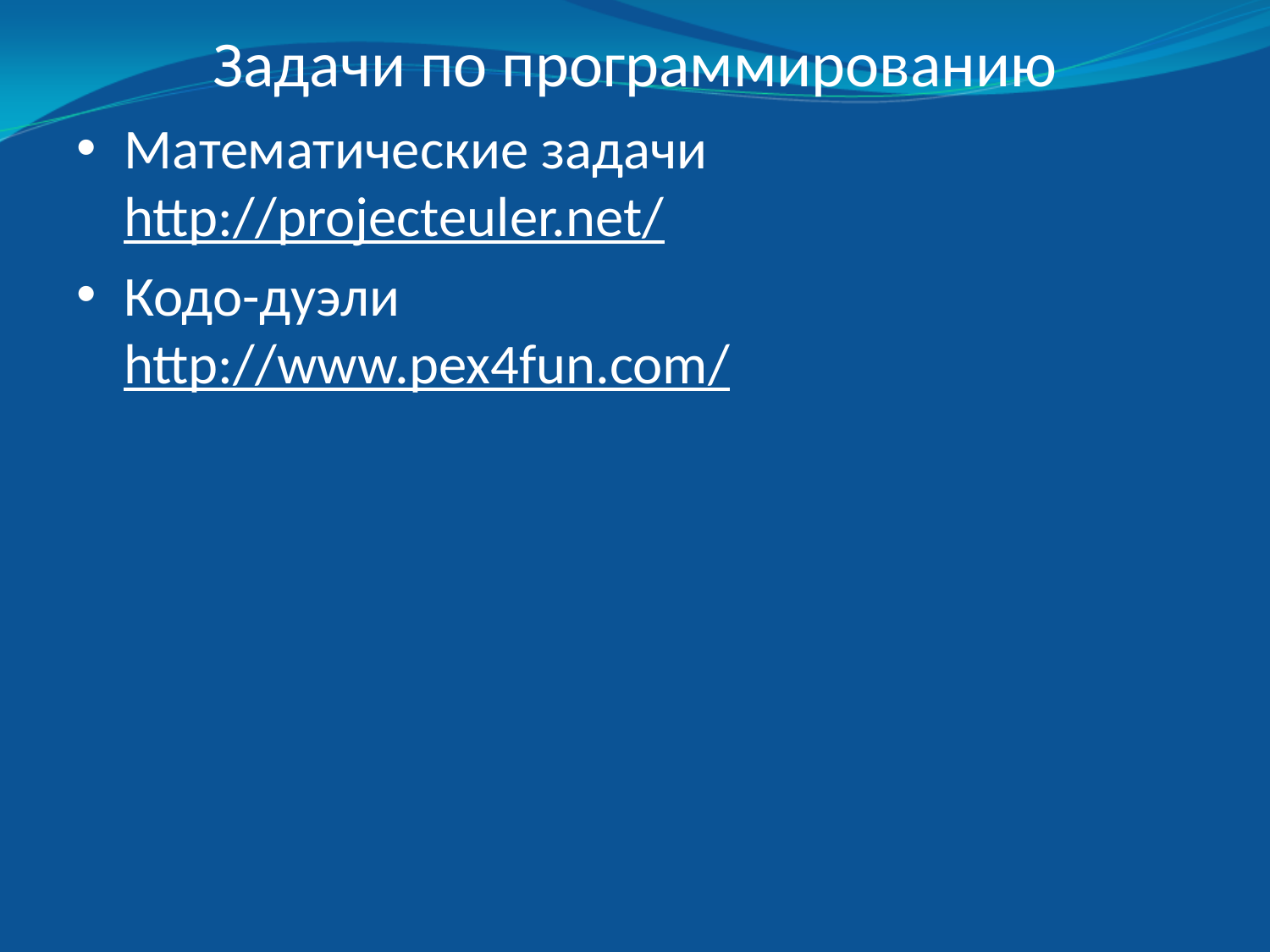

# Задачи по программированию
Математические задачи
http://projecteuler.net/
Кодо-дуэли
http://www.pex4fun.com/